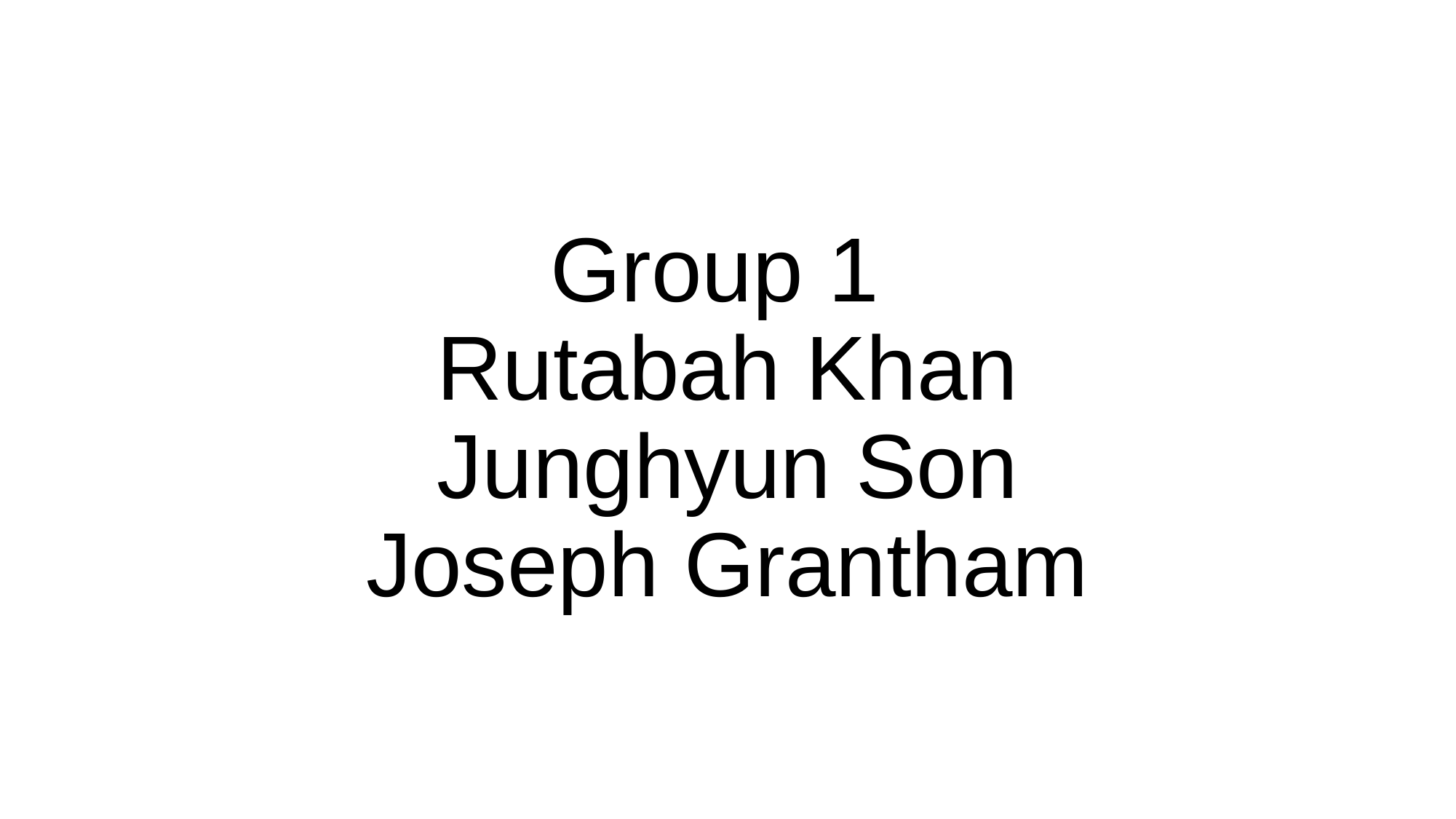

#
Group 1
Rutabah Khan
Junghyun Son
Joseph Grantham